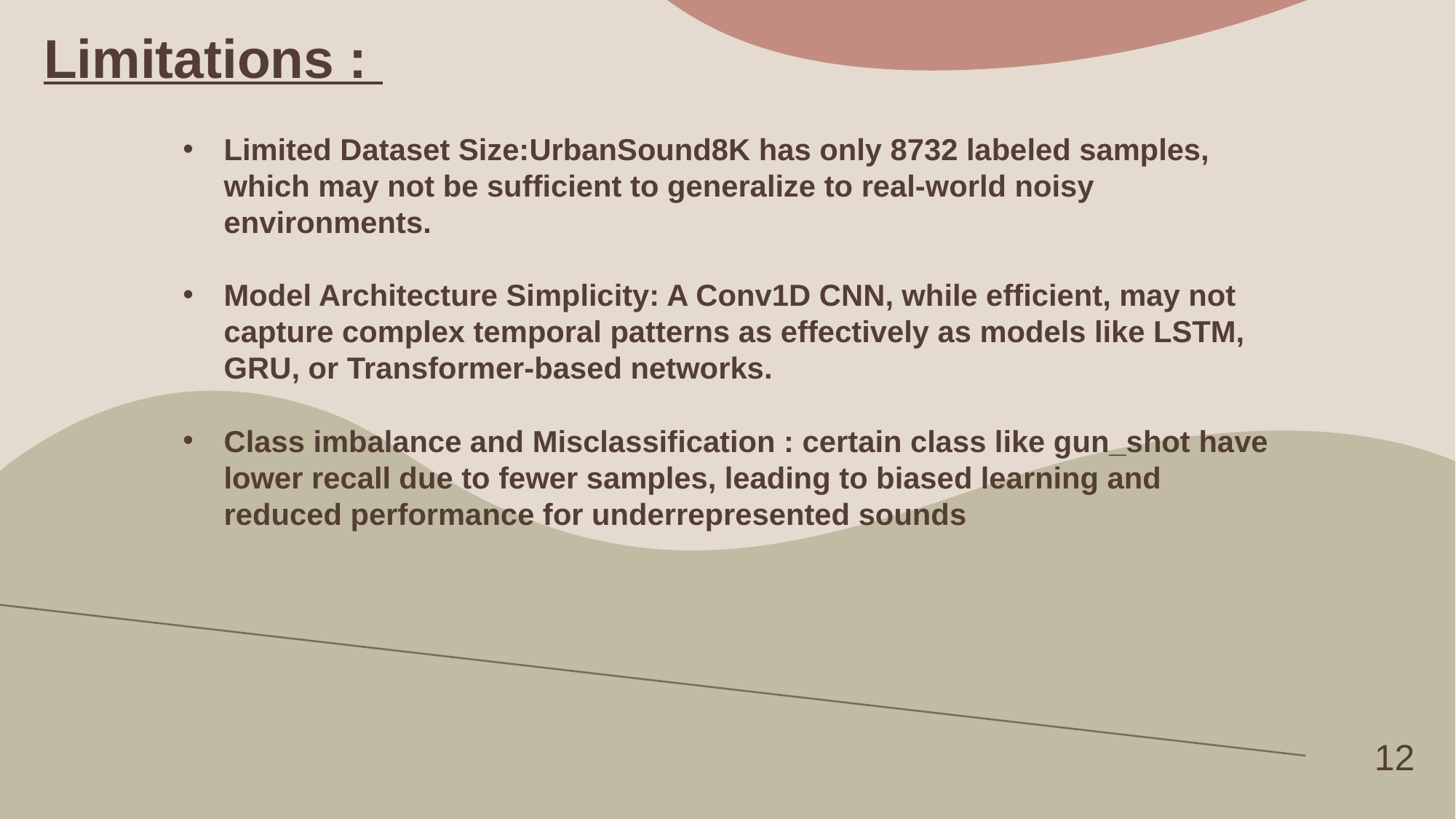

Limitations :
Limited Dataset Size:UrbanSound8K has only 8732 labeled samples, which may not be sufficient to generalize to real-world noisy environments.

Model Architecture Simplicity: A Conv1D CNN, while efficient, may not capture complex temporal patterns as effectively as models like LSTM, GRU, or Transformer-based networks.

Class imbalance and Misclassification : certain class like gun_shot have lower recall due to fewer samples, leading to biased learning and reduced performance for underrepresented sounds

12